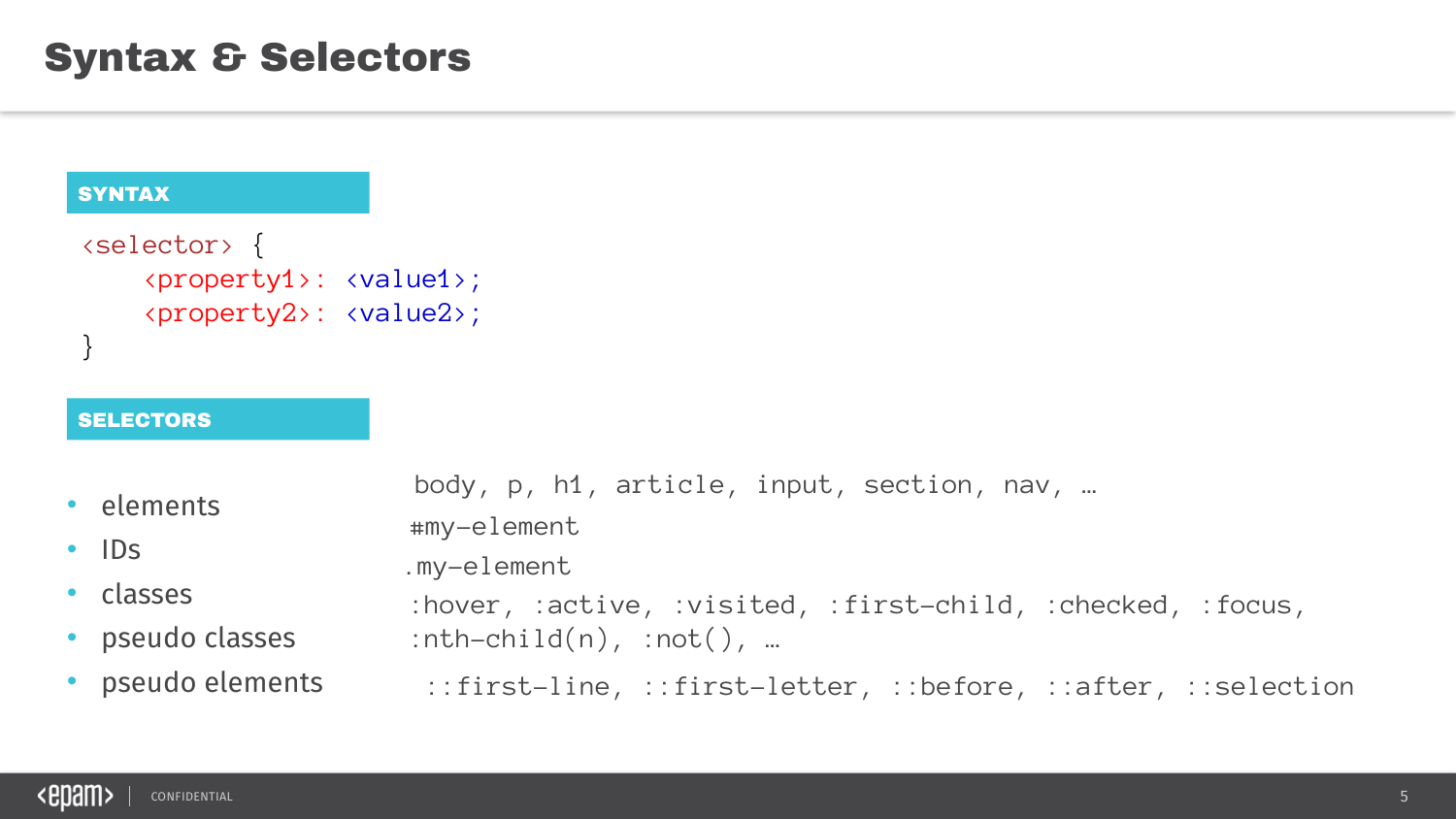

Syntax & Selectors

elements
IDs
classes
pseudo classes
pseudo elements

SYNTAX
<selector> {
    <property1>: <value1>;
    <property2>: <value2>;
}
SELECTORS
body, p, h1, article, input, section, nav, …
#my-element
.my-element
:hover, :active, :visited, :first-child, :checked, :focus,
:nth-child(n), :not(), …
::first-line, ::first-letter, ::before, ::after, ::selection